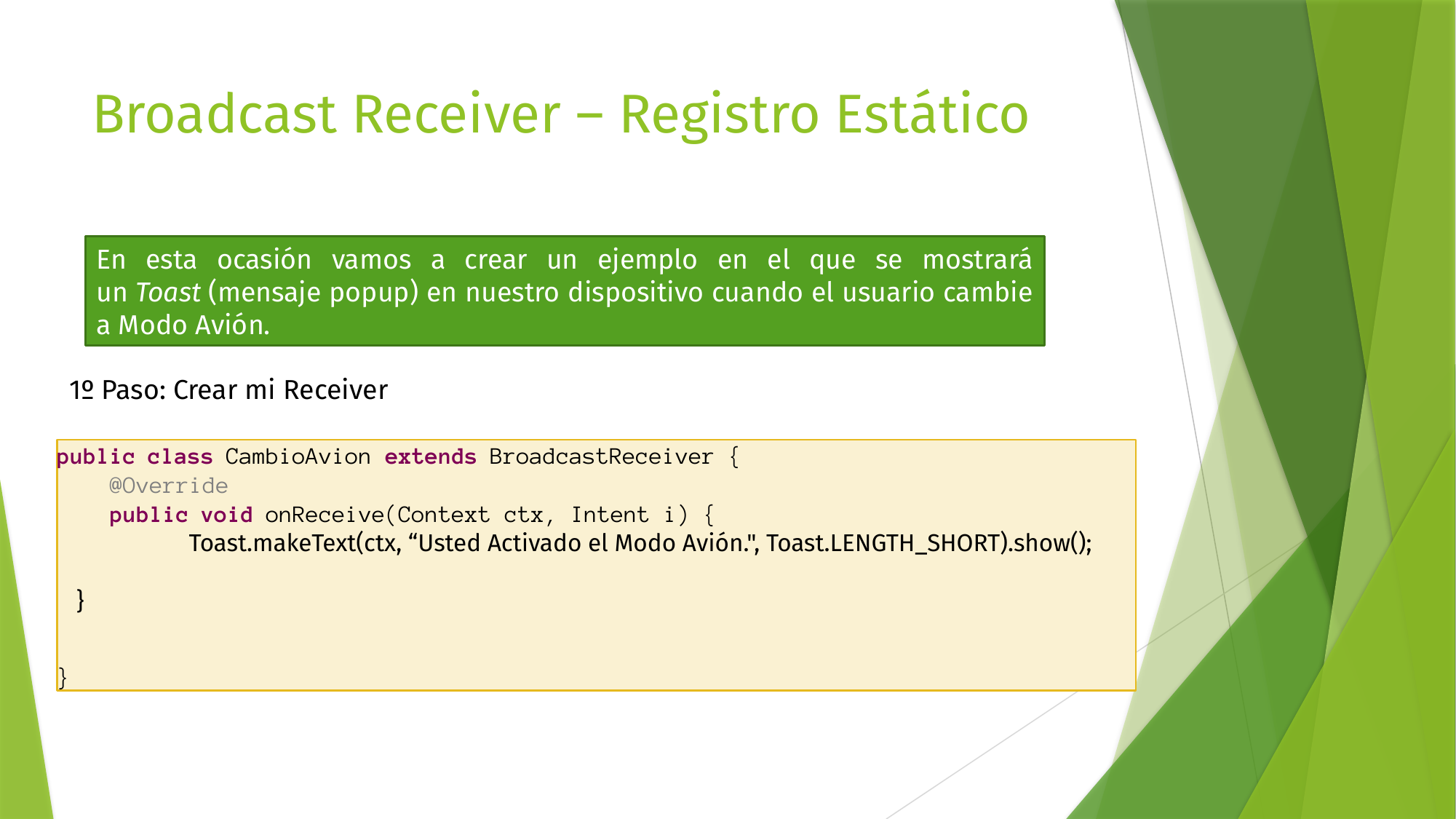

# Broadcast Receiver – Registro Estático
En esta ocasión vamos a crear un ejemplo en el que se mostrará un Toast (mensaje popup) en nuestro dispositivo cuando el usuario cambie a Modo Avión.
1º Paso: Crear mi Receiver
public class CambioAvion extends BroadcastReceiver {
    @Override
    public void onReceive(Context ctx, Intent i) {
            Toast.makeText(ctx, “Usted Activado el Modo Avión.", Toast.LENGTH_SHORT).show();

   }

}